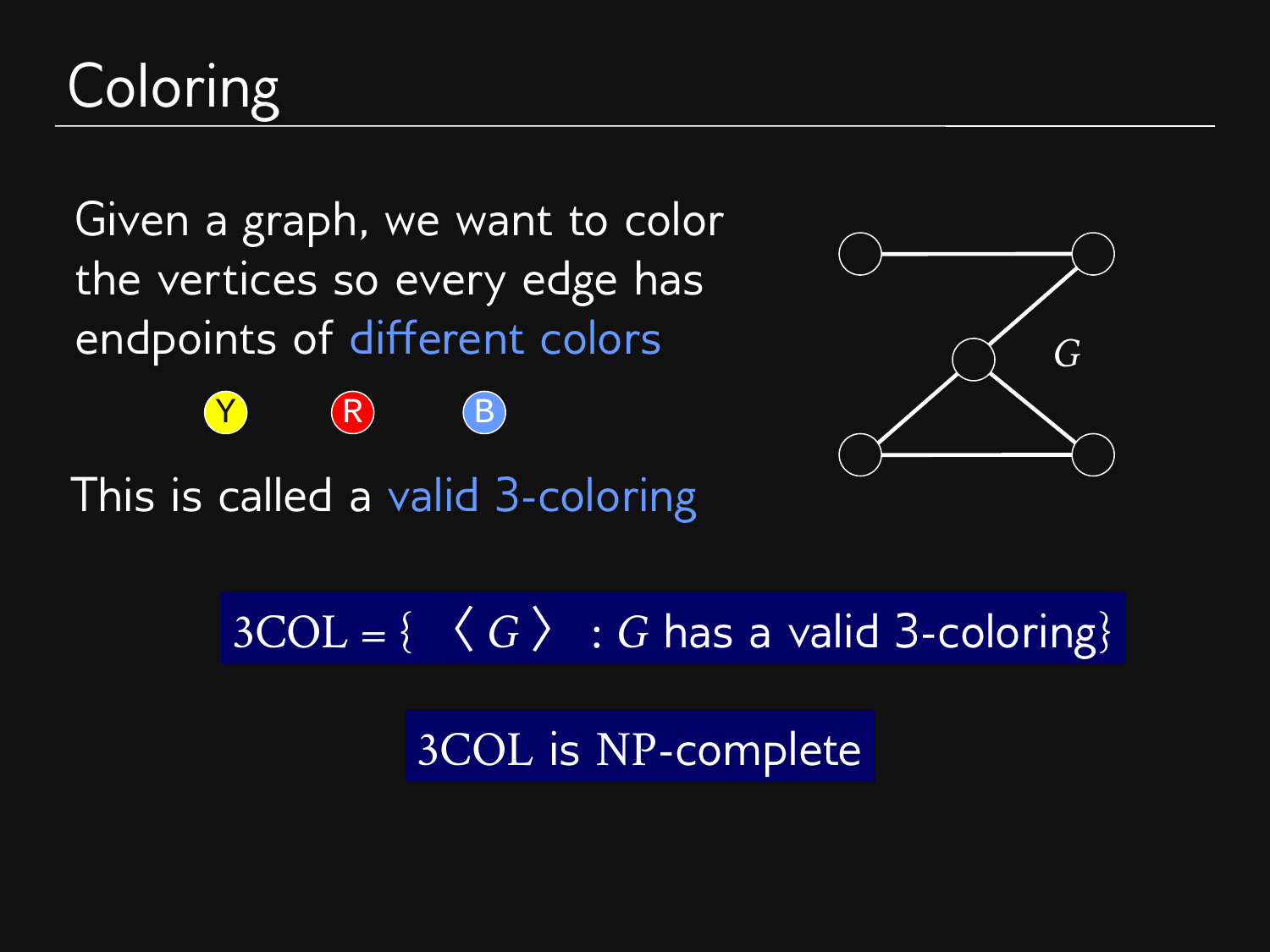

# Coloring
Given a graph, we want to color
the vertices so every edge has
endpoints of different colors

G

Y
R
B

This is called a valid 3-coloring
3COL = {〈G〉: G has a valid 3-coloring}
3COL is NP-complete